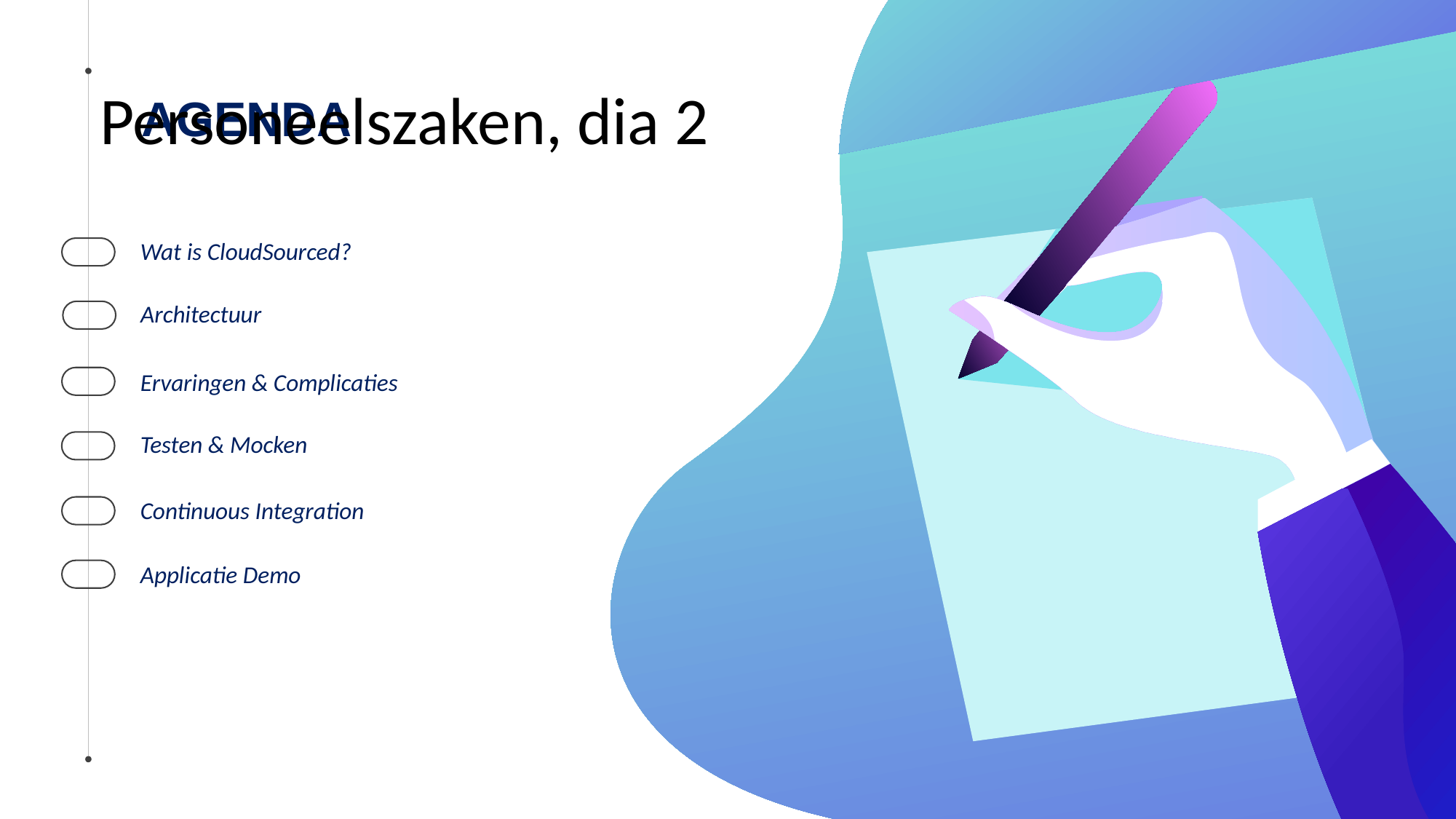

# Personeelszaken, dia 2

AGENDA
Wat is CloudSourced?

Ervaringen & Complicaties

Continuous Integration

Architectuur

Testen & Mocken

Applicatie Demo